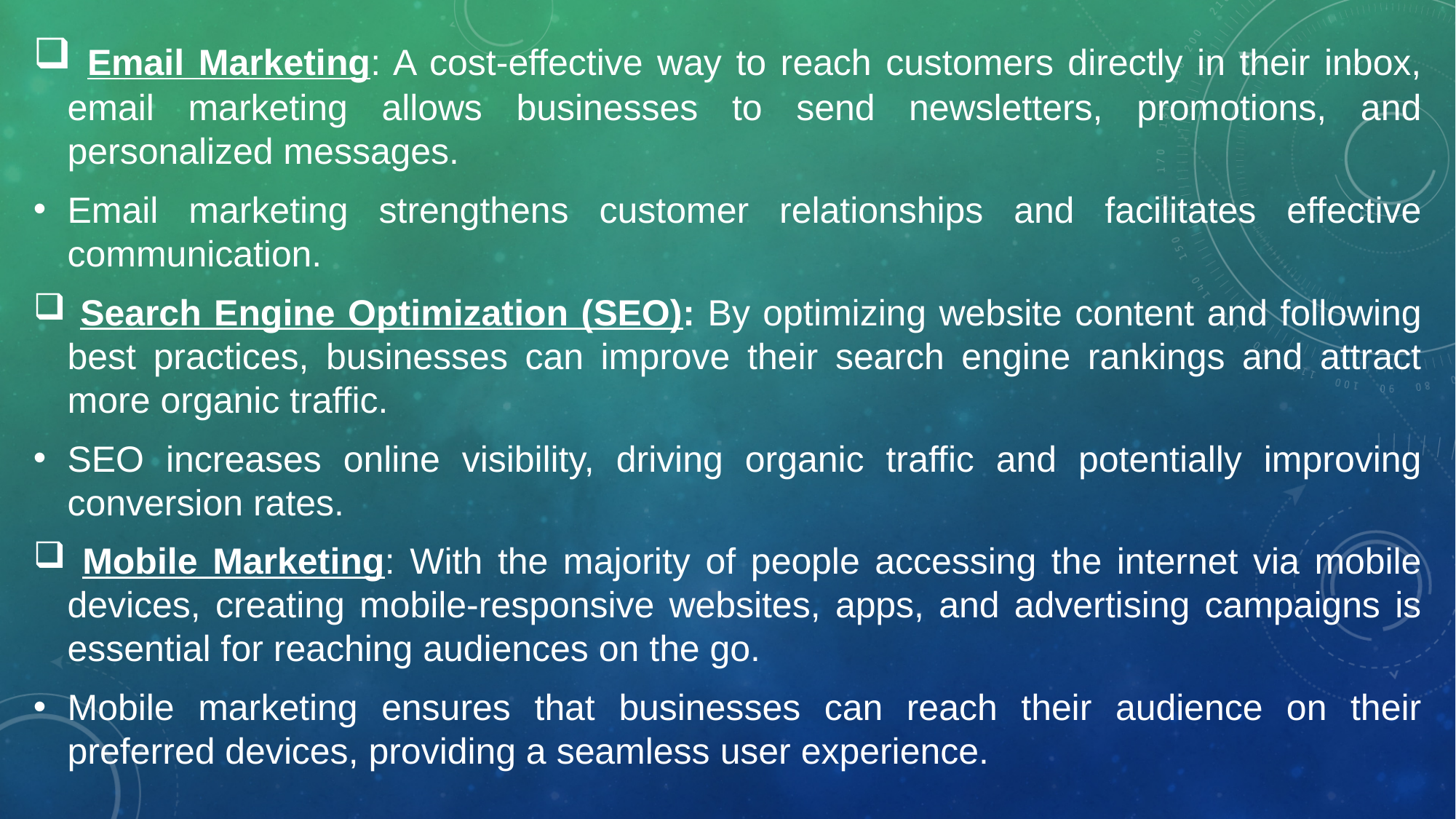

Email Marketing: A cost-effective way to reach customers directly in their inbox, email marketing allows businesses to send newsletters, promotions, and personalized messages.
Email marketing strengthens customer relationships and facilitates effective communication.
 Search Engine Optimization (SEO): By optimizing website content and following best practices, businesses can improve their search engine rankings and attract more organic traffic.
SEO increases online visibility, driving organic traffic and potentially improving conversion rates.
 Mobile Marketing: With the majority of people accessing the internet via mobile devices, creating mobile-responsive websites, apps, and advertising campaigns is essential for reaching audiences on the go.
Mobile marketing ensures that businesses can reach their audience on their preferred devices, providing a seamless user experience.